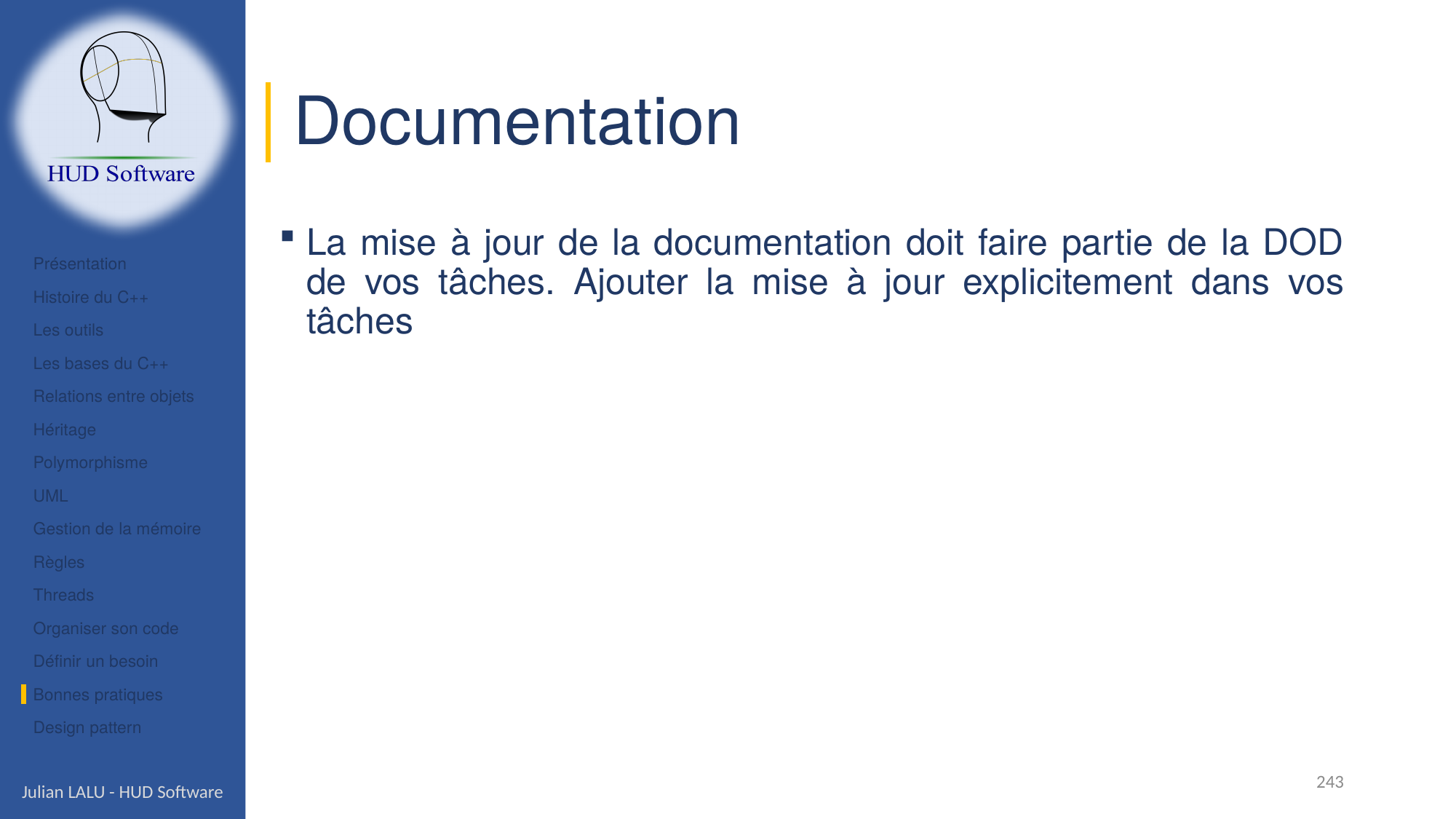

# Documentation
La mise à jour de la documentation doit faire partie de la DOD de vos tâches. Ajouter la mise à jour explicitement dans vos tâches

Présentation
Histoire du C++
Les outils
Les bases du C++
Relations entre objets
Héritage
Polymorphisme
UML
Gestion de la mémoire
Règles
Threads
Organiser son code
Définir un besoin
Bonnes pratiques
Design pattern
243